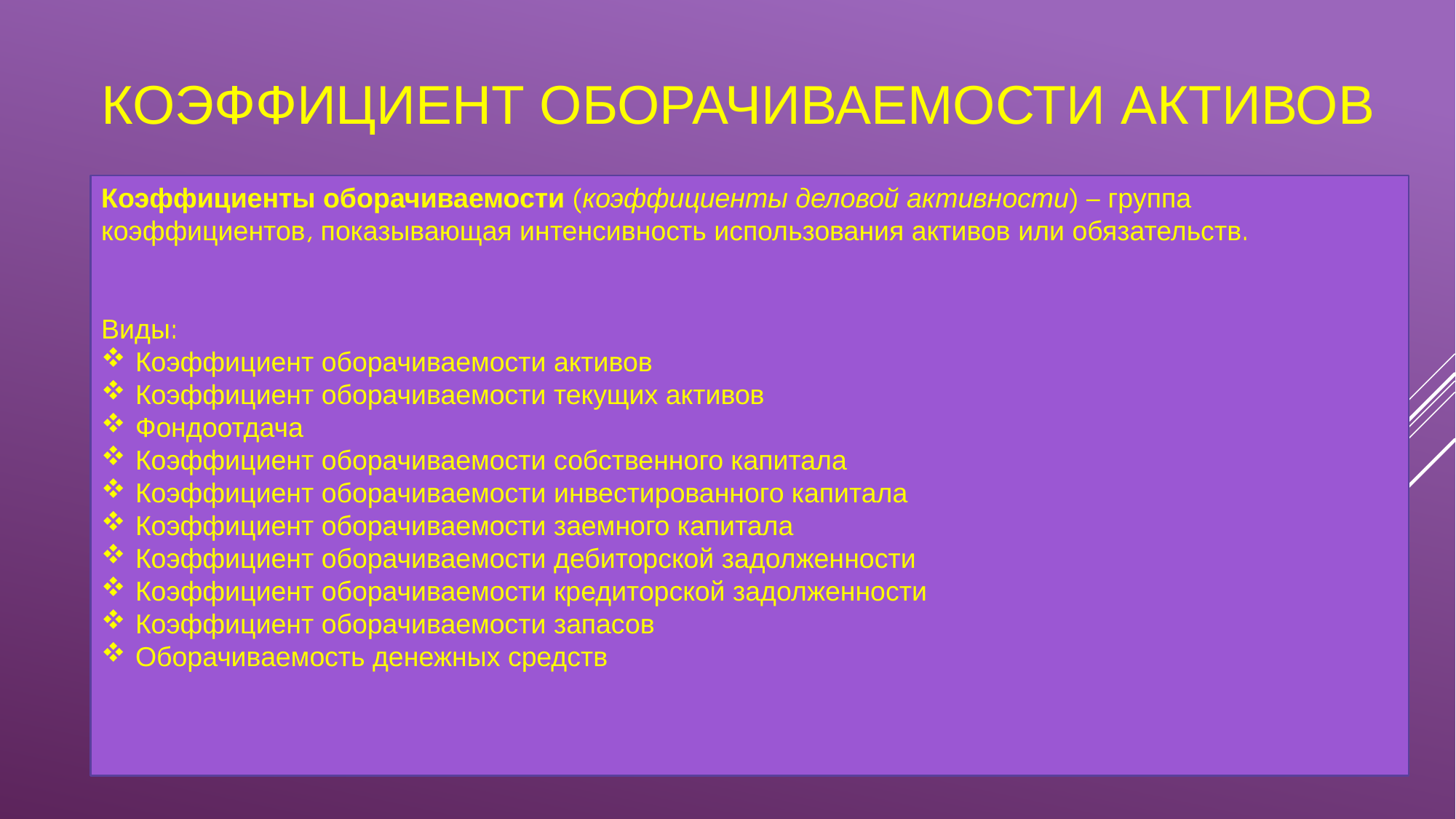

# Коэффициент оборачиваемости активов
Коэффициенты оборачиваемости (коэффициенты деловой активности) – группа коэффициентов, показывающая интенсивность использования активов или обязательств.

Виды:
Коэффициент оборачиваемости активов
Коэффициент оборачиваемости текущих активов
Фондоотдача
Коэффициент оборачиваемости собственного капитала
Коэффициент оборачиваемости инвестированного капитала
Коэффициент оборачиваемости заемного капитала
Коэффициент оборачиваемости дебиторской задолженности
Коэффициент оборачиваемости кредиторской задолженности
Коэффициент оборачиваемости запасов
Оборачиваемость денежных средств